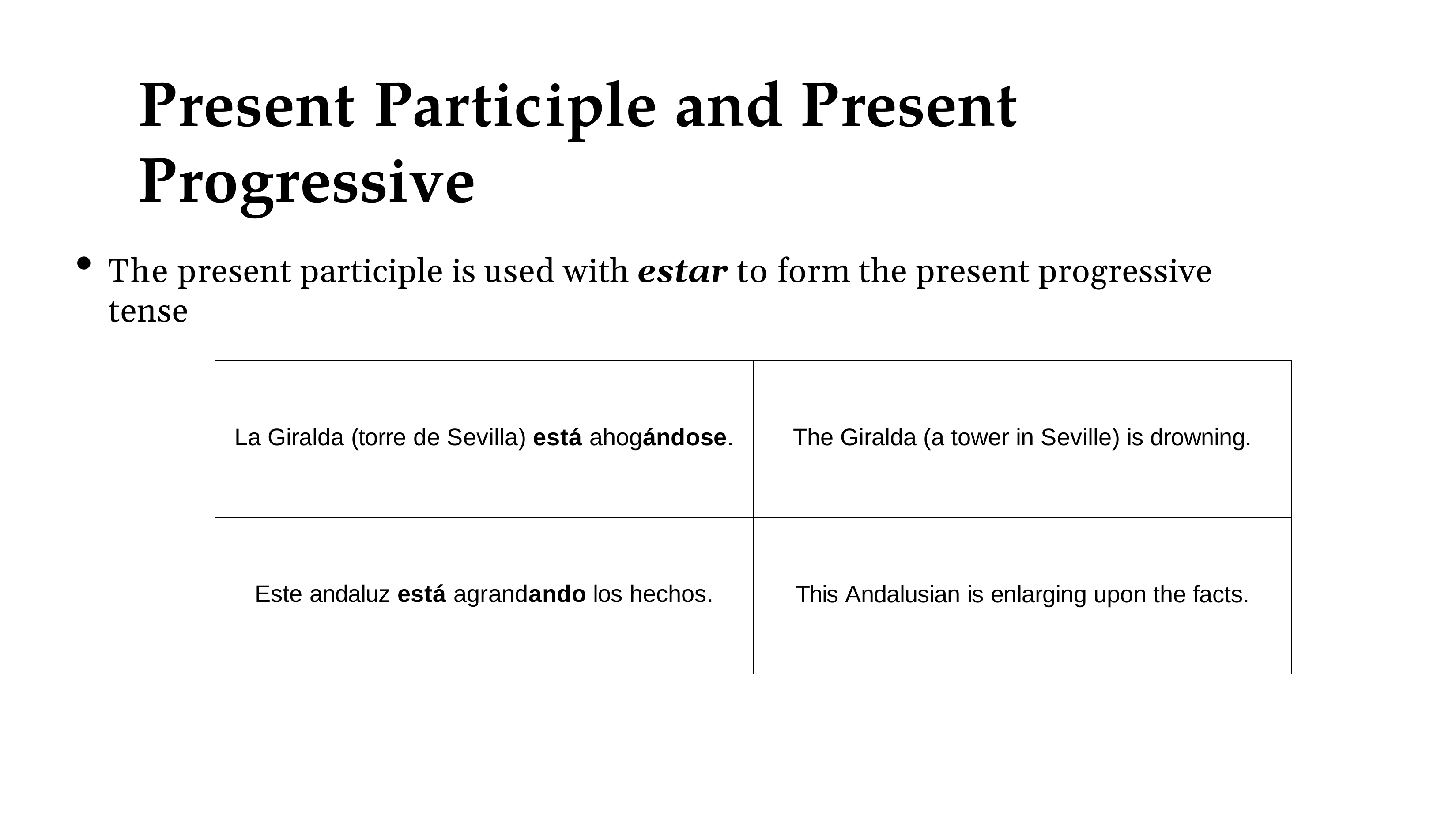

# Present Participle and Present Progressive
The present participle is used with estar to form the present progressive tense
| La Giralda (torre de Sevilla) está ahogándose. | The Giralda (a tower in Seville) is drowning. |
| --- | --- |
| Este andaluz está agrandando los hechos. | This Andalusian is enlarging upon the facts. |